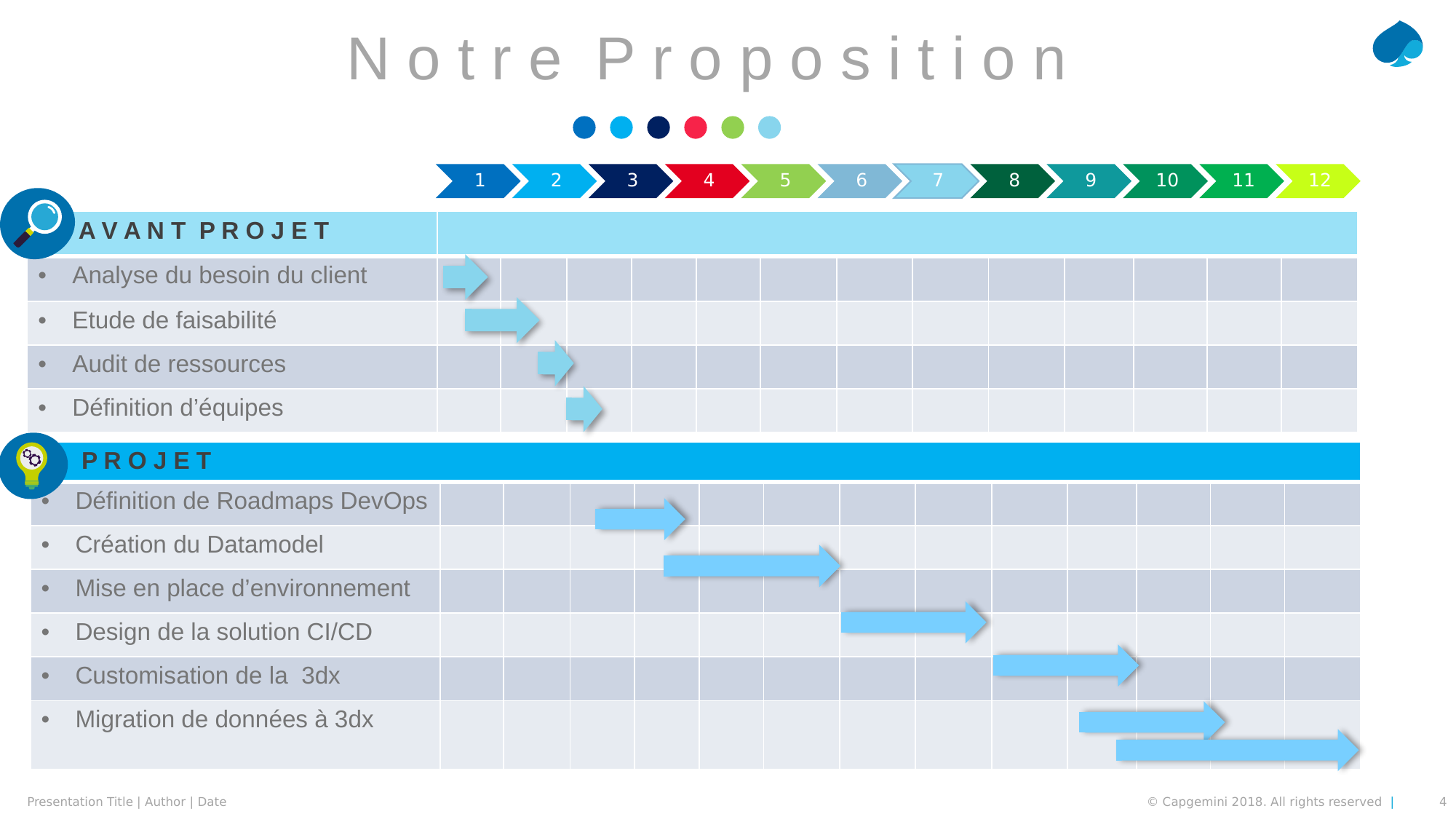

N o t r e  P r o p o s i t i o n

1
2
3
4
5
6
7
8
9
10
11
12

| A V A N T P R O J E T |  |  |  |  |  |  |  |  |  |  |  |  |  |
| --- | --- | --- | --- | --- | --- | --- | --- | --- | --- | --- | --- | --- | --- |
| Analyse du besoin du client |  |  |  |  |  |  |  |  |  |  |  |  |  |
| Etude de faisabilité |  |  |  |  |  |  |  |  |  |  |  |  |  |
| Audit de ressources |  |  |  |  |  |  |  |  |  |  |  |  |  |
| Définition d’équipes |  |  |  |  |  |  |  |  |  |  |  |  |  |

| P R O J E T |  |  |  |  |  |  |  |  |  |  |  |  |  |
| --- | --- | --- | --- | --- | --- | --- | --- | --- | --- | --- | --- | --- | --- |
| Définition de Roadmaps DevOps |  |  |  |  |  |  |  |  |  |  |  |  |  |
| Création du Datamodel |  |  |  |  |  |  |  |  |  |  |  |  |  |
| Mise en place d’environnement |  |  |  |  |  |  |  |  |  |  |  |  |  |
| Design de la solution CI/CD |  |  |  |  |  |  |  |  |  |  |  |  |  |
| Customisation de la 3dx |  |  |  |  |  |  |  |  |  |  |  |  |  |
| Migration de données à 3dx |  |  |  |  |  |  |  |  |  |  |  |  |  |